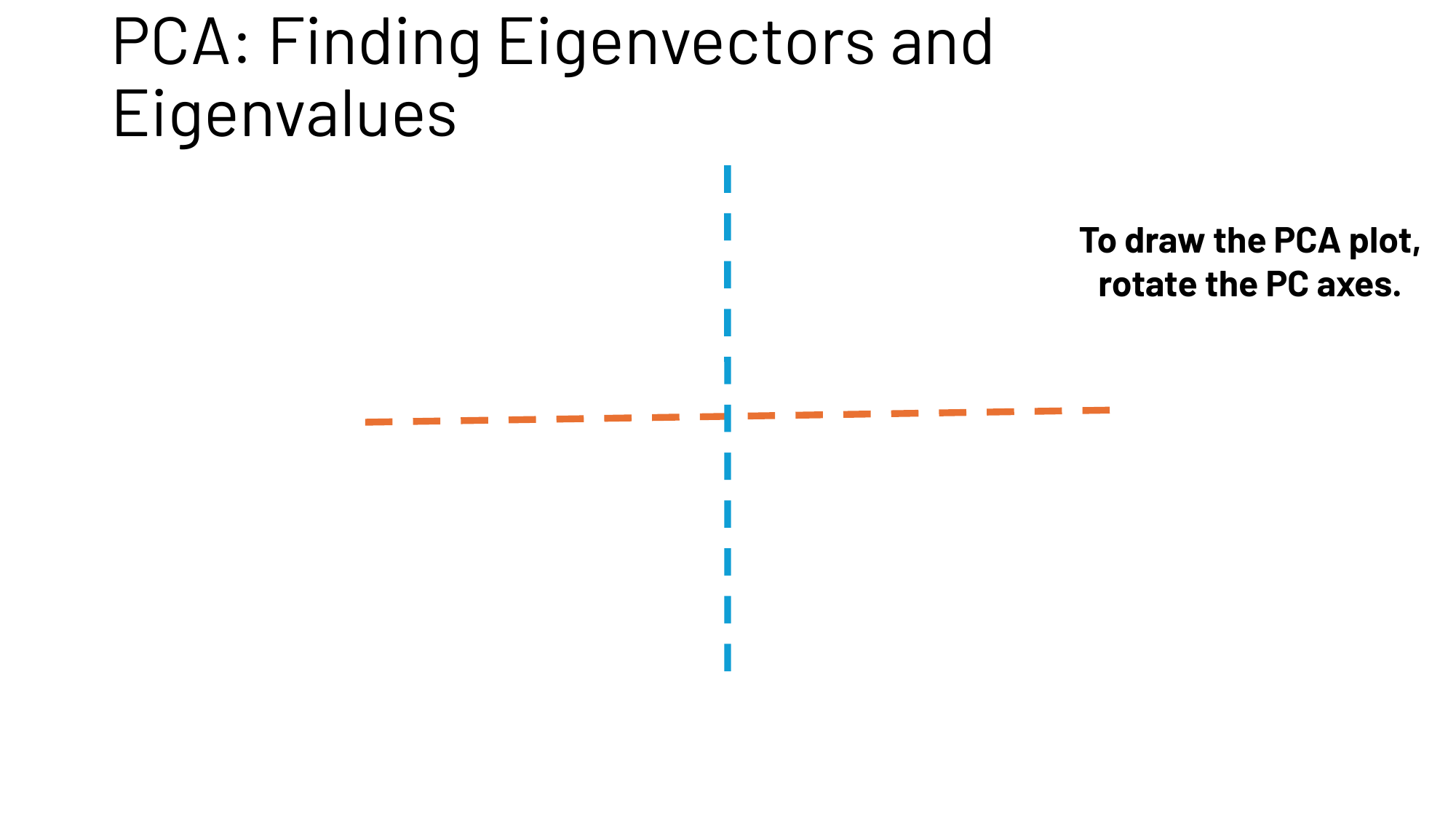

# PCA: Finding Eigenvectors and Eigenvalues
To draw the PCA plot, rotate the PC axes.